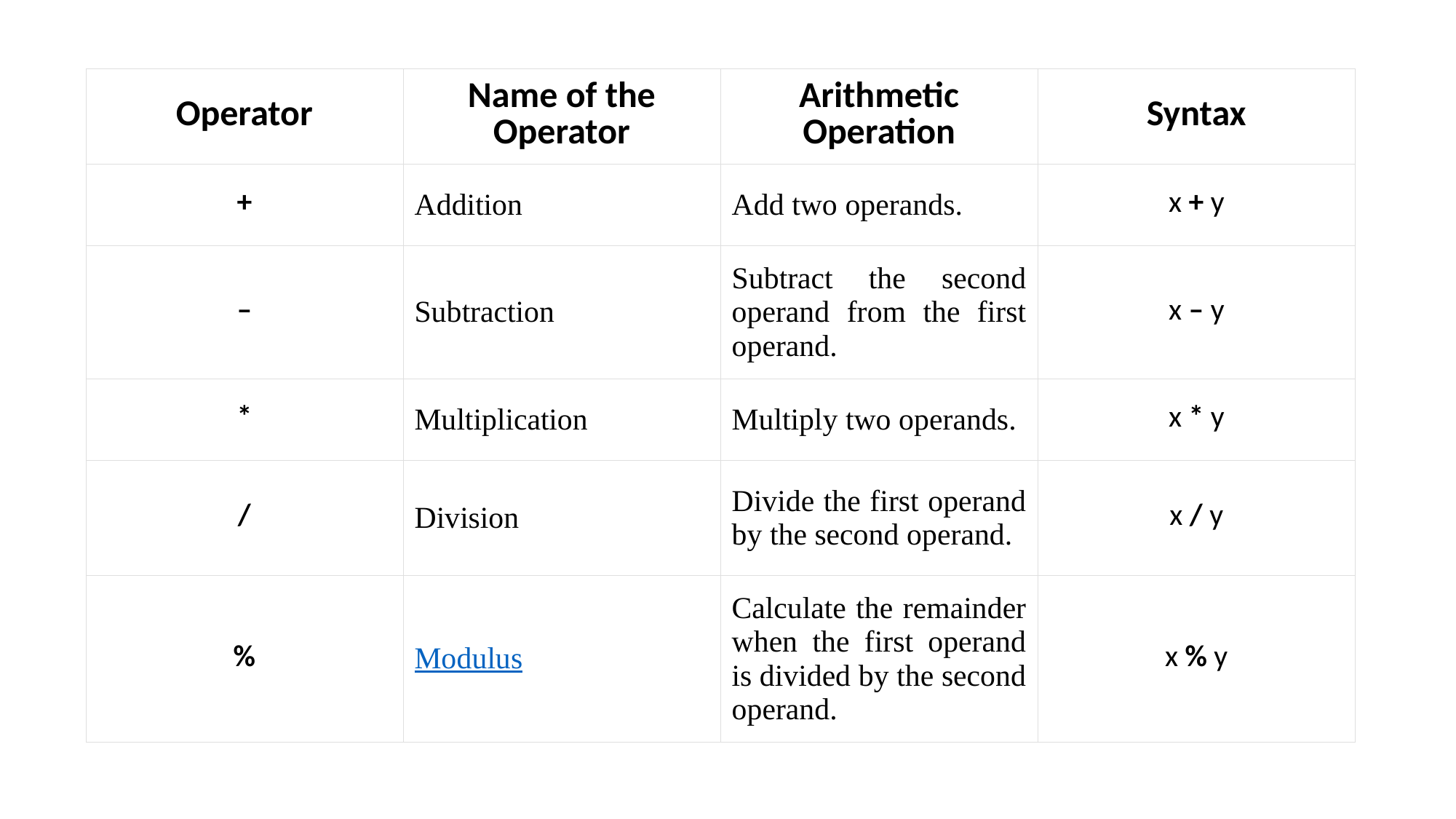

| Operator | Name of the Operator | Arithmetic Operation | Syntax |
| --- | --- | --- | --- |
| + | Addition | Add two operands. | x + y |
| – | Subtraction | Subtract the second operand from the first operand. | x – y |
| \* | Multiplication | Multiply two operands. | x \* y |
| / | Division | Divide the first operand by the second operand. | x / y |
| % | Modulus | Calculate the remainder when the first operand is divided by the second operand. | x % y |